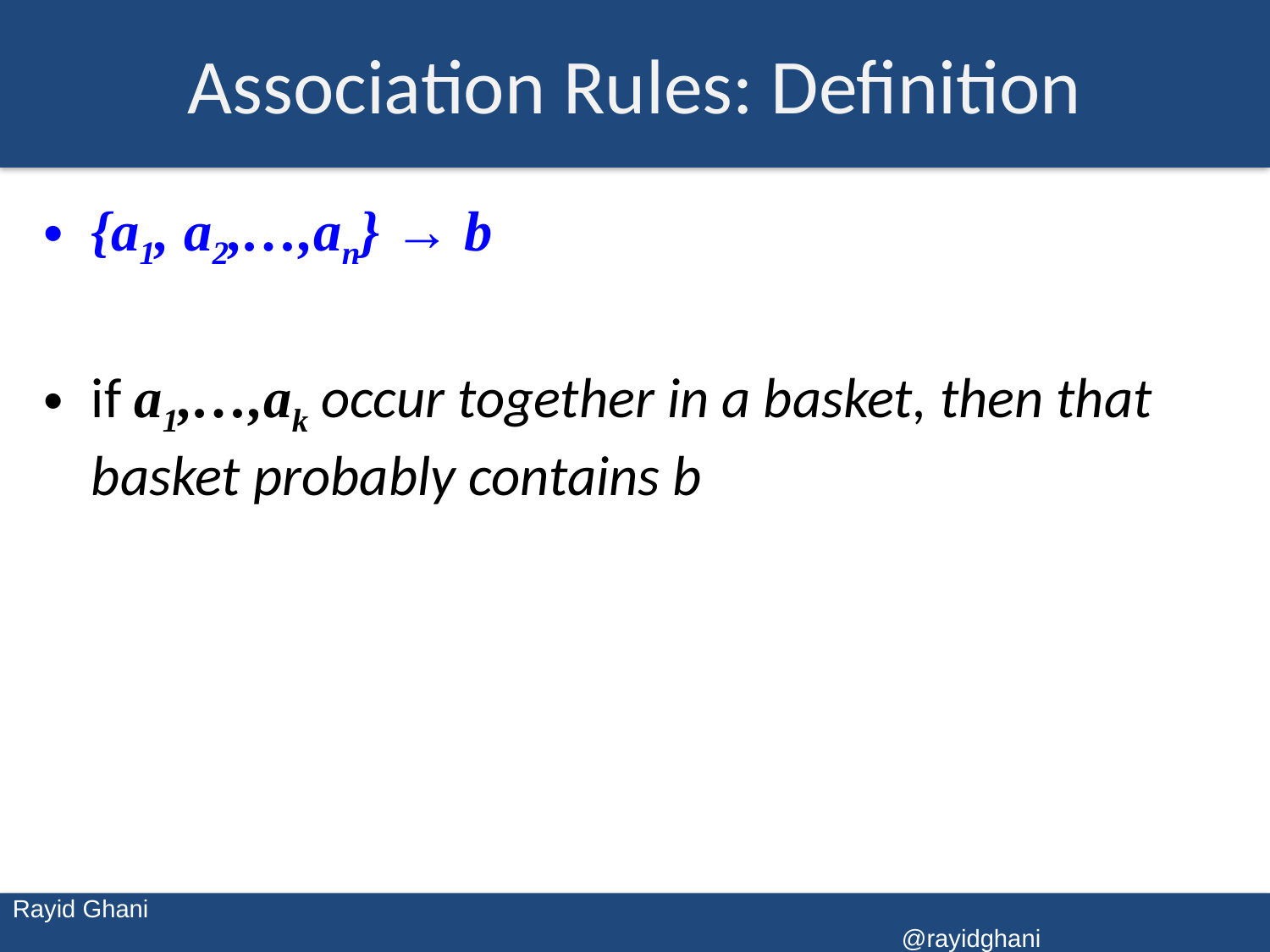

# Association Rules: Definition
{a1, a2,…,an} → b

if a1,…,ak occur together in a basket, then that basket probably contains b